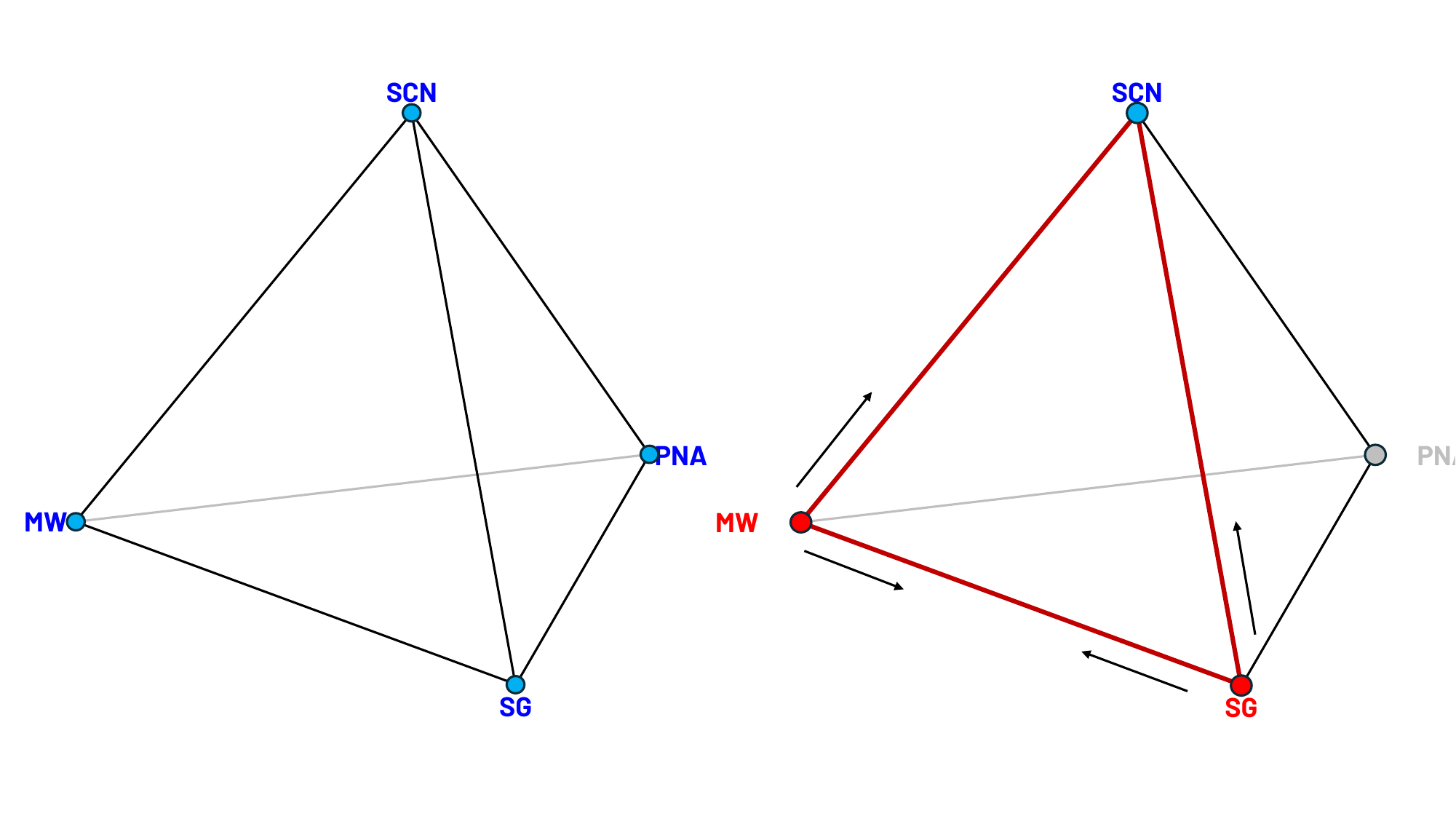

SCN

PNA

MW

SG
SCN

PNA

MW

SG